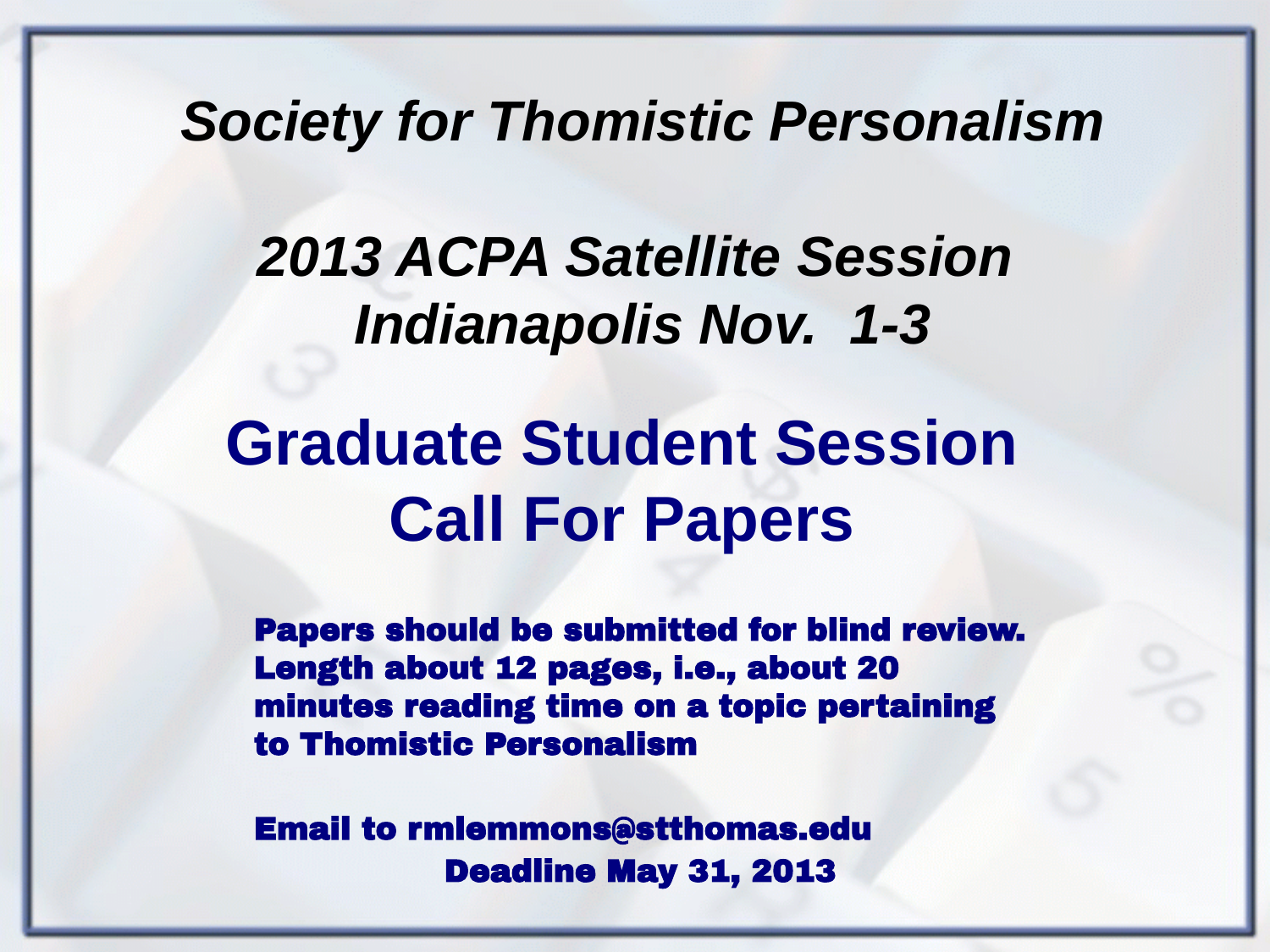

Society for Thomistic Personalism

2013 ACPA Satellite Session
Indianapolis Nov.  1-3
# Graduate Student Session Call For Papers
Papers should be submitted for blind review. Length about 12 pages, i.e., about 20 minutes reading time on a topic pertaining to Thomistic Personalism

Email to rmlemmons@stthomas.edu
Deadline May 31, 2013